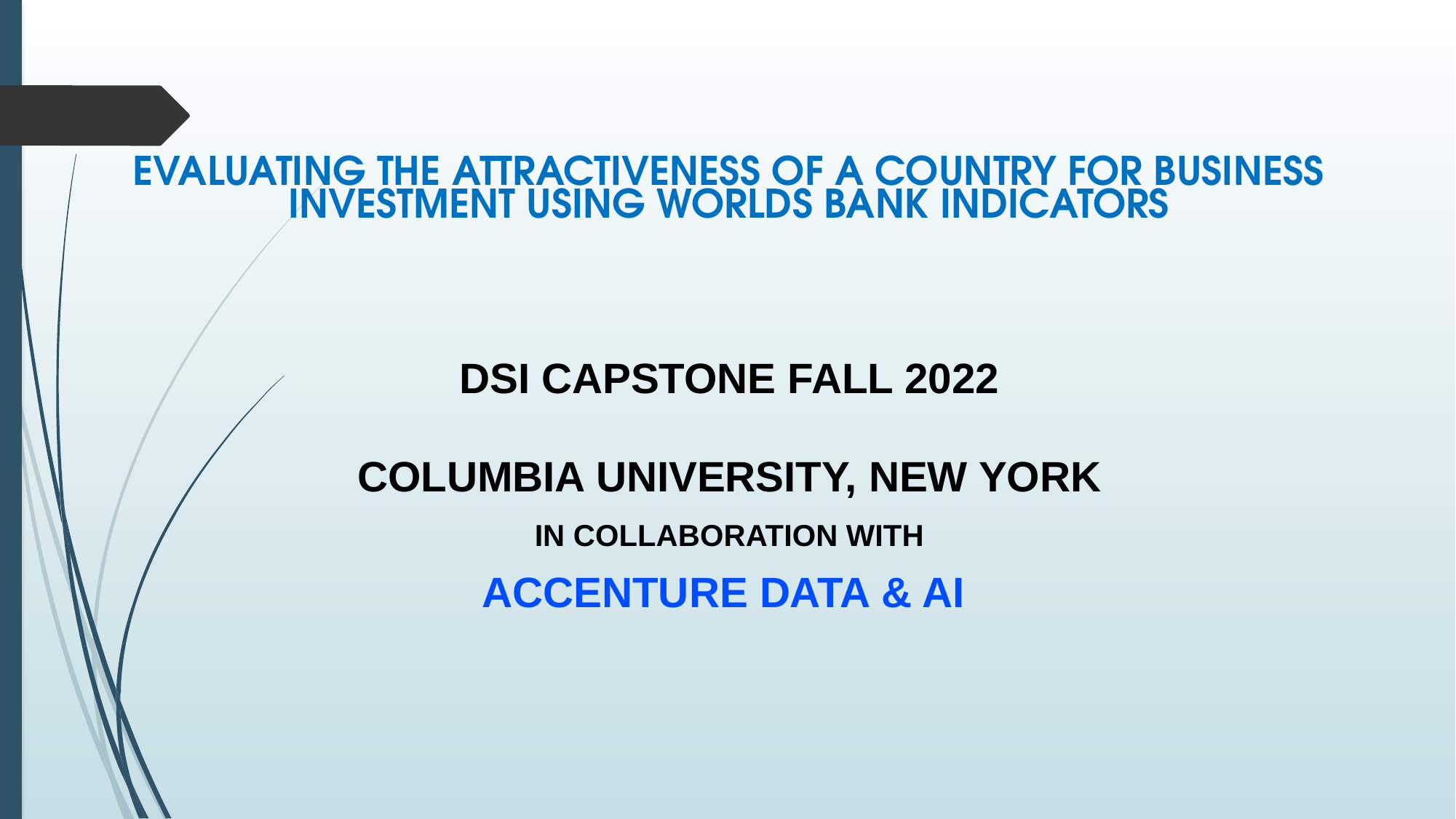

Evaluating the Attractiveness of a Country for Business Investment using Worlds Bank Indicators

DSI Capstone Fall 2022

Columbia University, New York
IN COLLABORATION WITH
Accenture DATA & AI